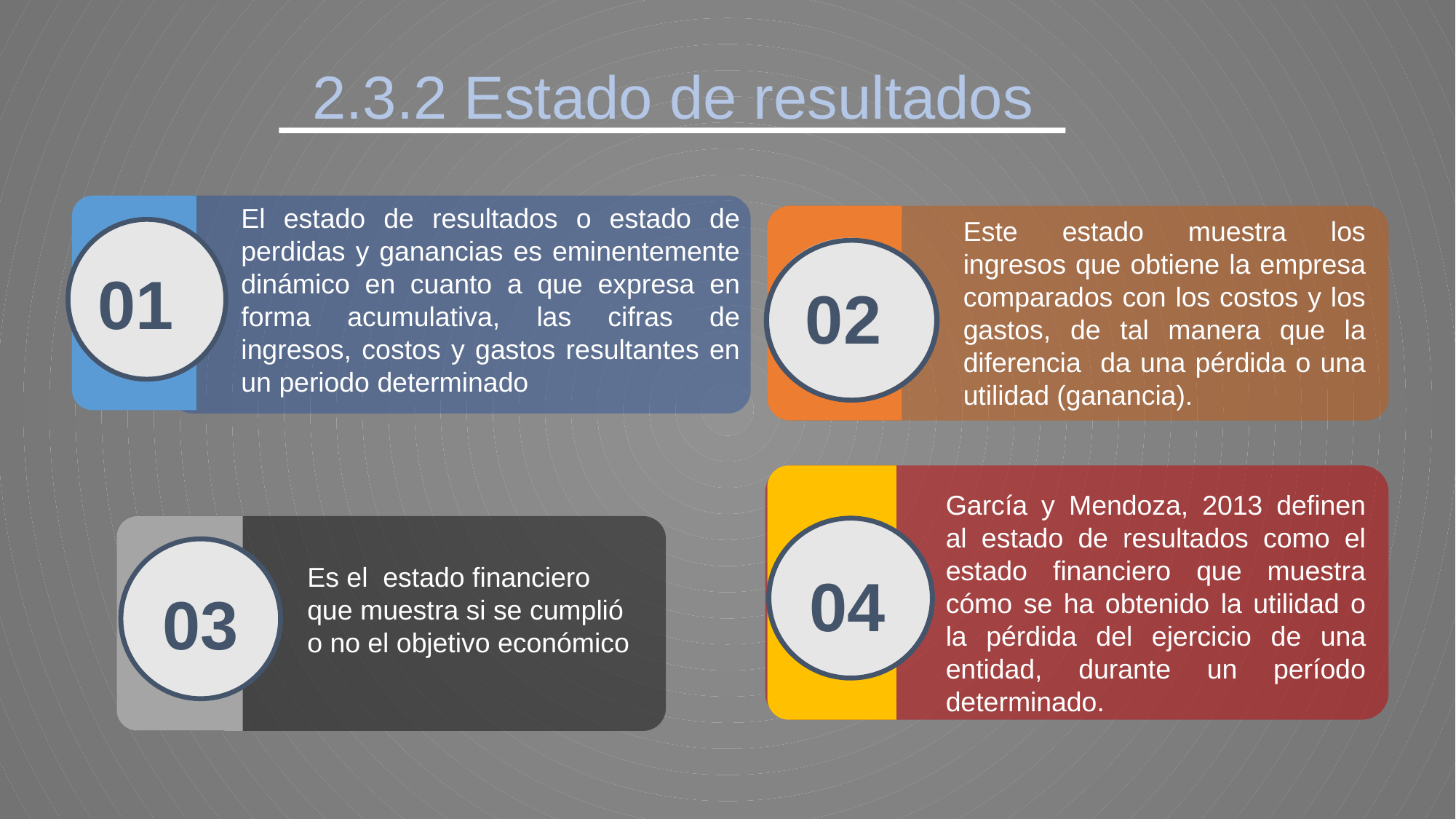

2.3.2 Estado de resultados

El estado de resultados o estado de perdidas y ganancias es eminentemente dinámico en cuanto a que expresa en forma acumulativa, las cifras de ingresos, costos y gastos resultantes en un periodo determinado

Este estado muestra los ingresos que obtiene la empresa comparados con los costos y los gastos, de tal manera que la diferencia  da una pérdida o una utilidad (ganancia).
01
02

García y Mendoza, 2013 definen al estado de resultados como el estado financiero que muestra cómo se ha obtenido la utilidad o la pérdida del ejercicio de una entidad, durante un período determinado.

Es el  estado financiero que muestra si se cumplió o no el objetivo económico
04
03